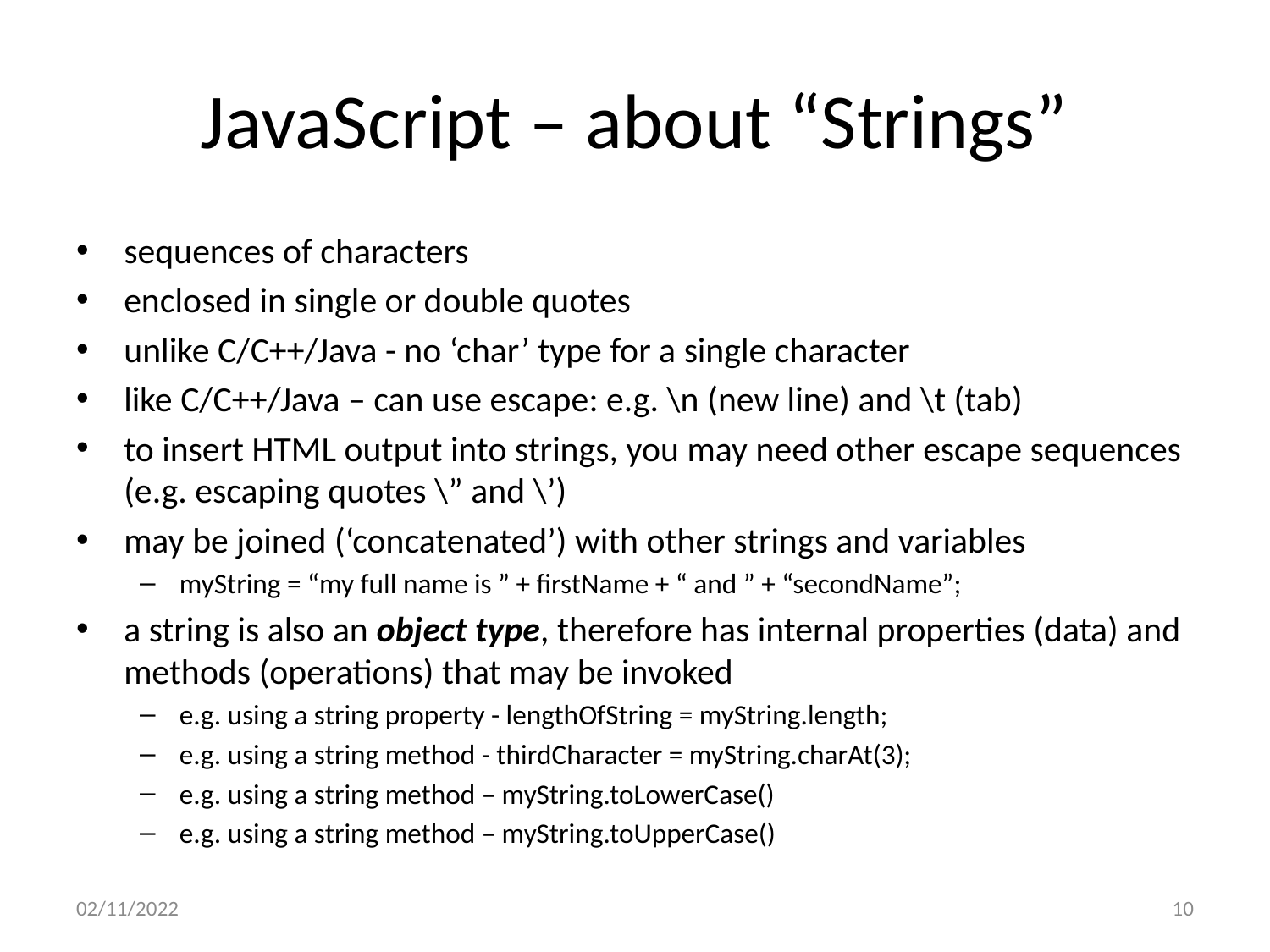

# JavaScript – about “Strings”
sequences of characters
enclosed in single or double quotes
unlike C/C++/Java - no ‘char’ type for a single character
like C/C++/Java – can use escape: e.g. \n (new line) and \t (tab)
to insert HTML output into strings, you may need other escape sequences (e.g. escaping quotes \” and \’)
may be joined (‘concatenated’) with other strings and variables
myString = “my full name is ” + firstName + “ and ” + “secondName”;
a string is also an object type, therefore has internal properties (data) and methods (operations) that may be invoked
e.g. using a string property - lengthOfString = myString.length;
e.g. using a string method - thirdCharacter = myString.charAt(3);
e.g. using a string method – myString.toLowerCase()
e.g. using a string method – myString.toUpperCase()
02/11/2022
10